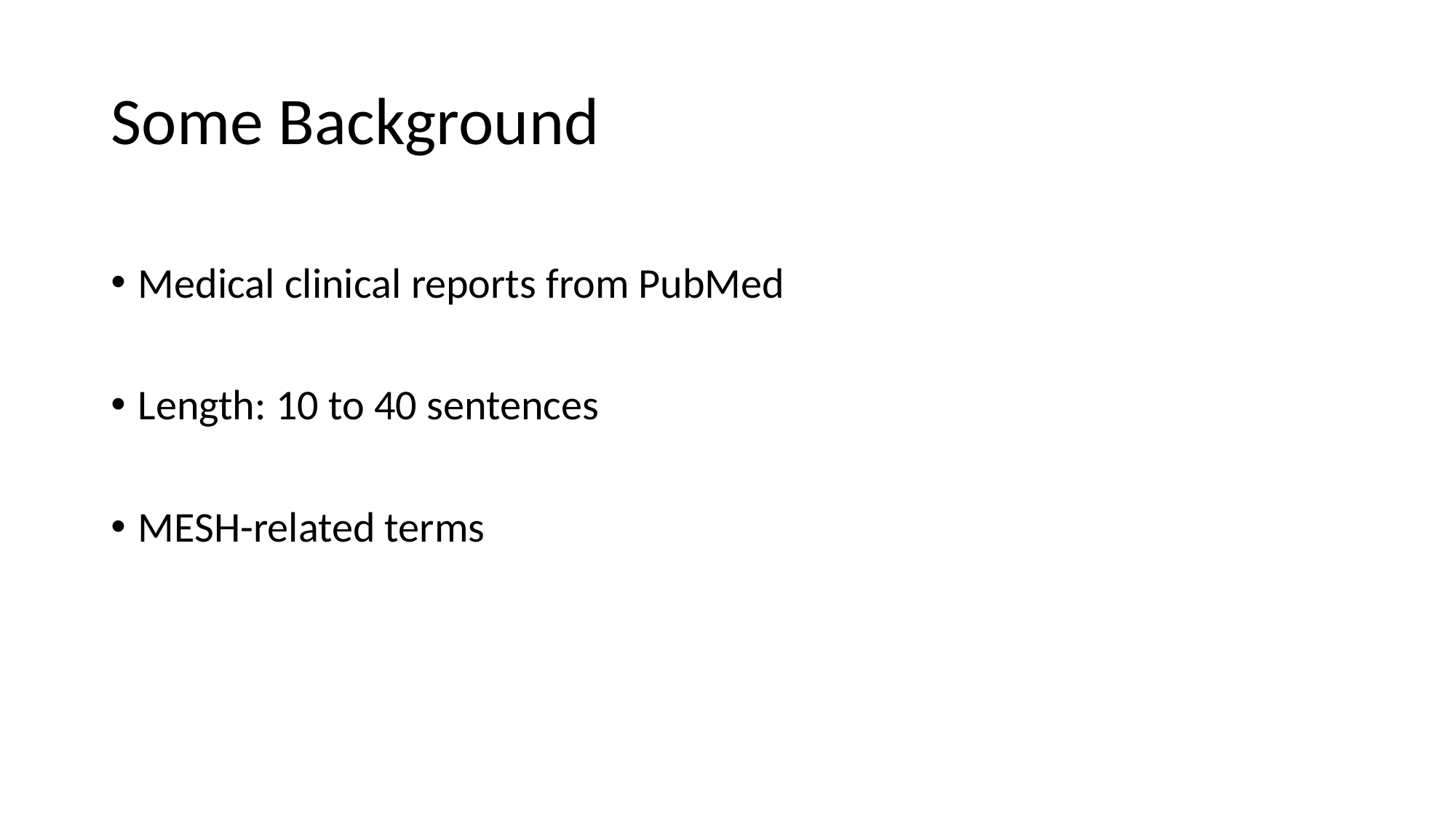

# Some Background
Medical clinical reports from PubMed

Length: 10 to 40 sentences

MESH-related terms